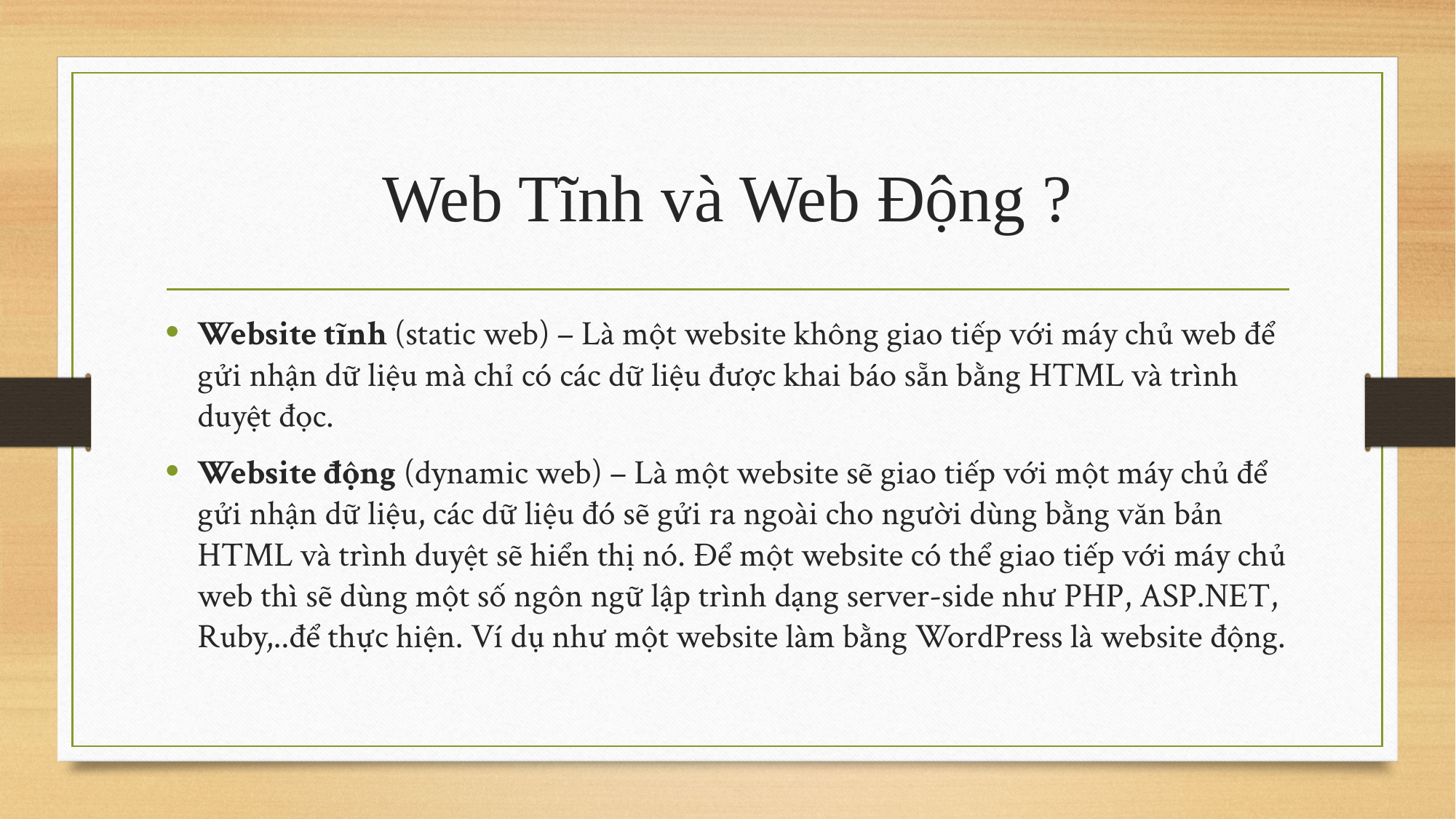

# Web Tĩnh và Web Động ?
Website tĩnh (static web) – Là một website không giao tiếp với máy chủ web để gửi nhận dữ liệu mà chỉ có các dữ liệu được khai báo sẵn bằng HTML và trình duyệt đọc.
Website động (dynamic web) – Là một website sẽ giao tiếp với một máy chủ để gửi nhận dữ liệu, các dữ liệu đó sẽ gửi ra ngoài cho người dùng bằng văn bản HTML và trình duyệt sẽ hiển thị nó. Để một website có thể giao tiếp với máy chủ web thì sẽ dùng một số ngôn ngữ lập trình dạng server-side như PHP, ASP.NET, Ruby,..để thực hiện. Ví dụ như một website làm bằng WordPress là website động.